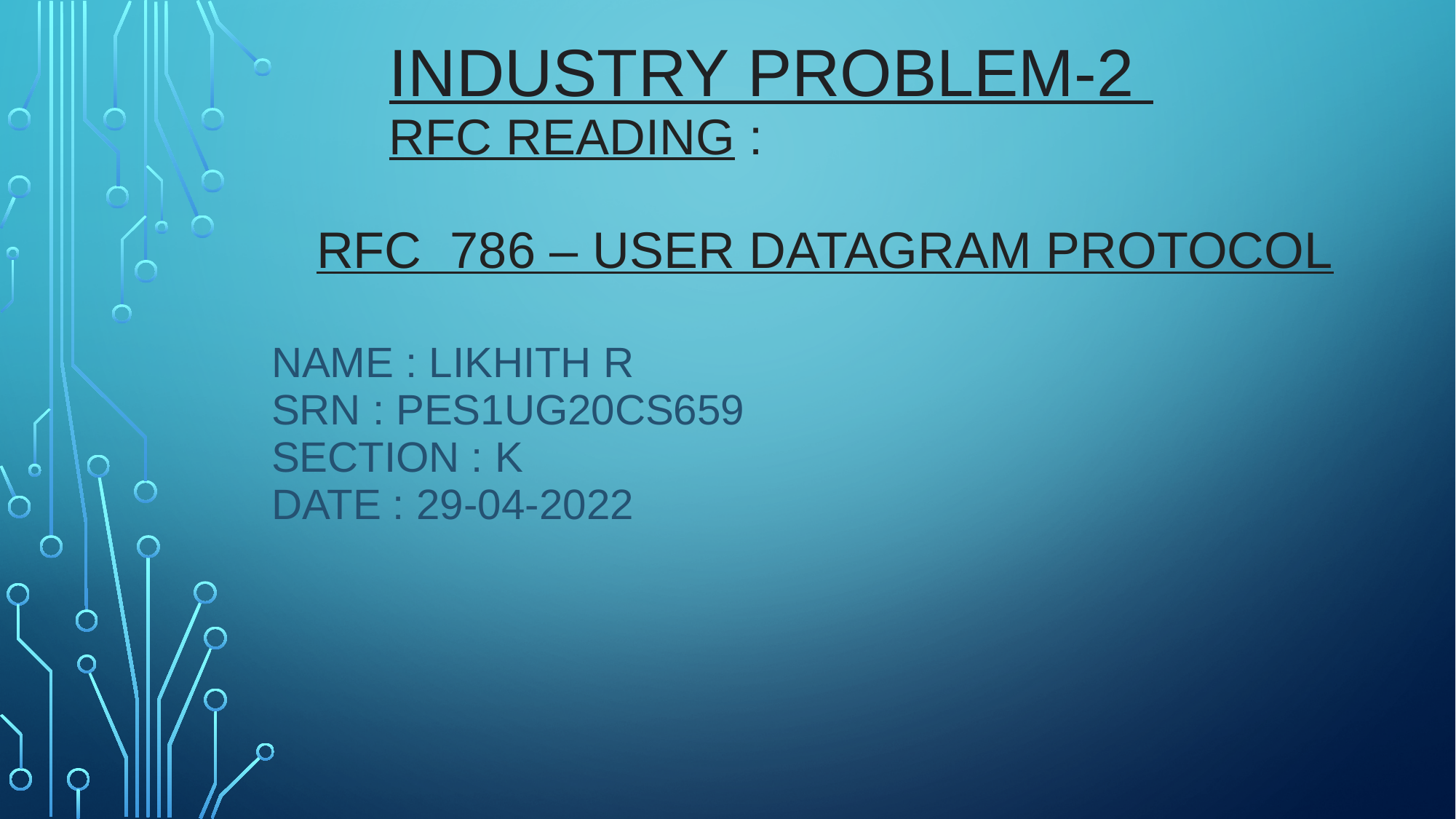

# Industry Problem-2 RFC reading :
RFC  786 – USER DATAGRAM PROTOCOL
| NAME : LIKHITH R SRN : PES1UG20CS659 SECTION : K DATE : 29-04-2022 |
| --- |